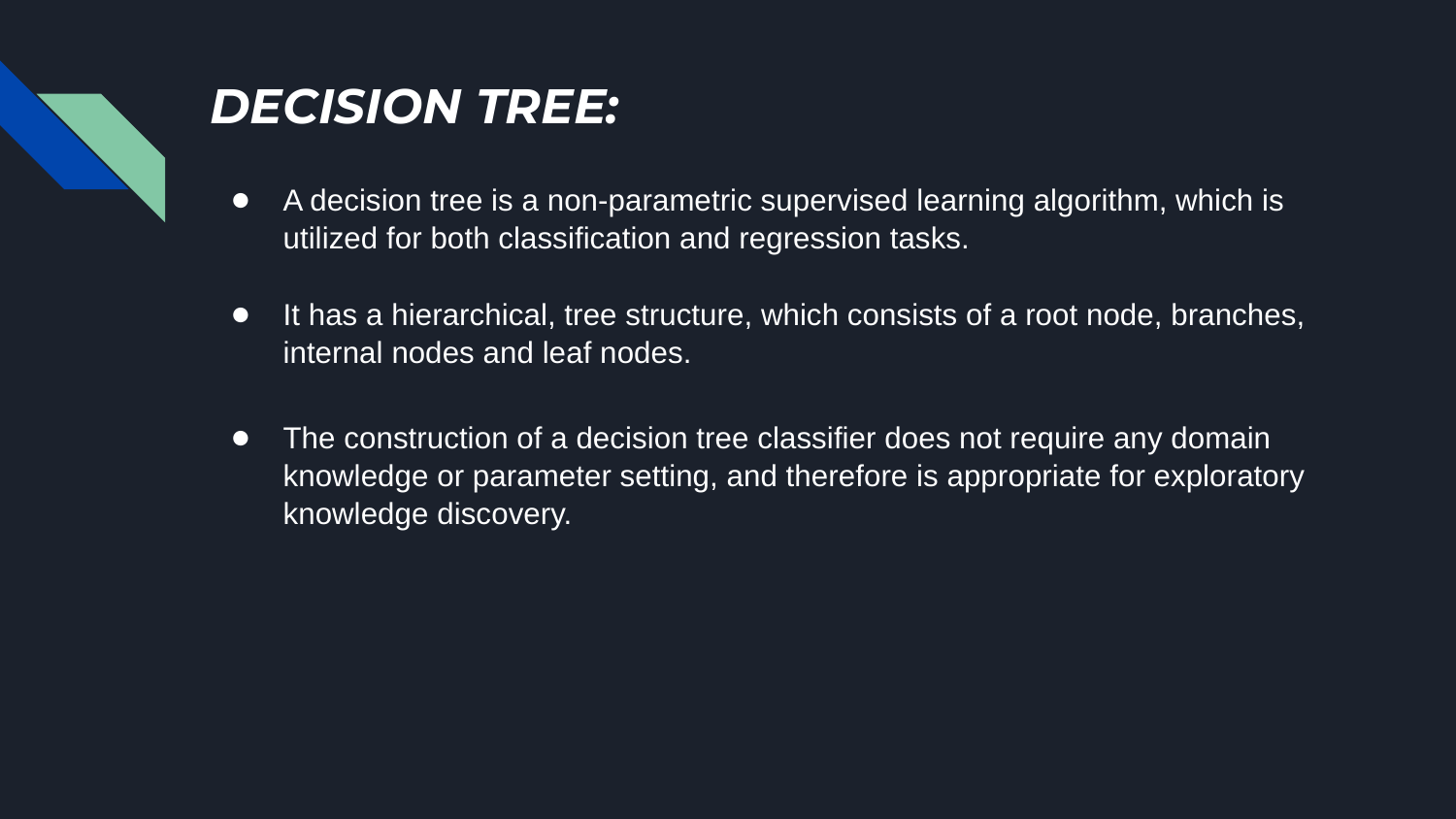

# DECISION TREE:
A decision tree is a non-parametric supervised learning algorithm, which is utilized for both classification and regression tasks.

It has a hierarchical, tree structure, which consists of a root node, branches, internal nodes and leaf nodes.

The construction of a decision tree classifier does not require any domain knowledge or parameter setting, and therefore is appropriate for exploratory knowledge discovery.